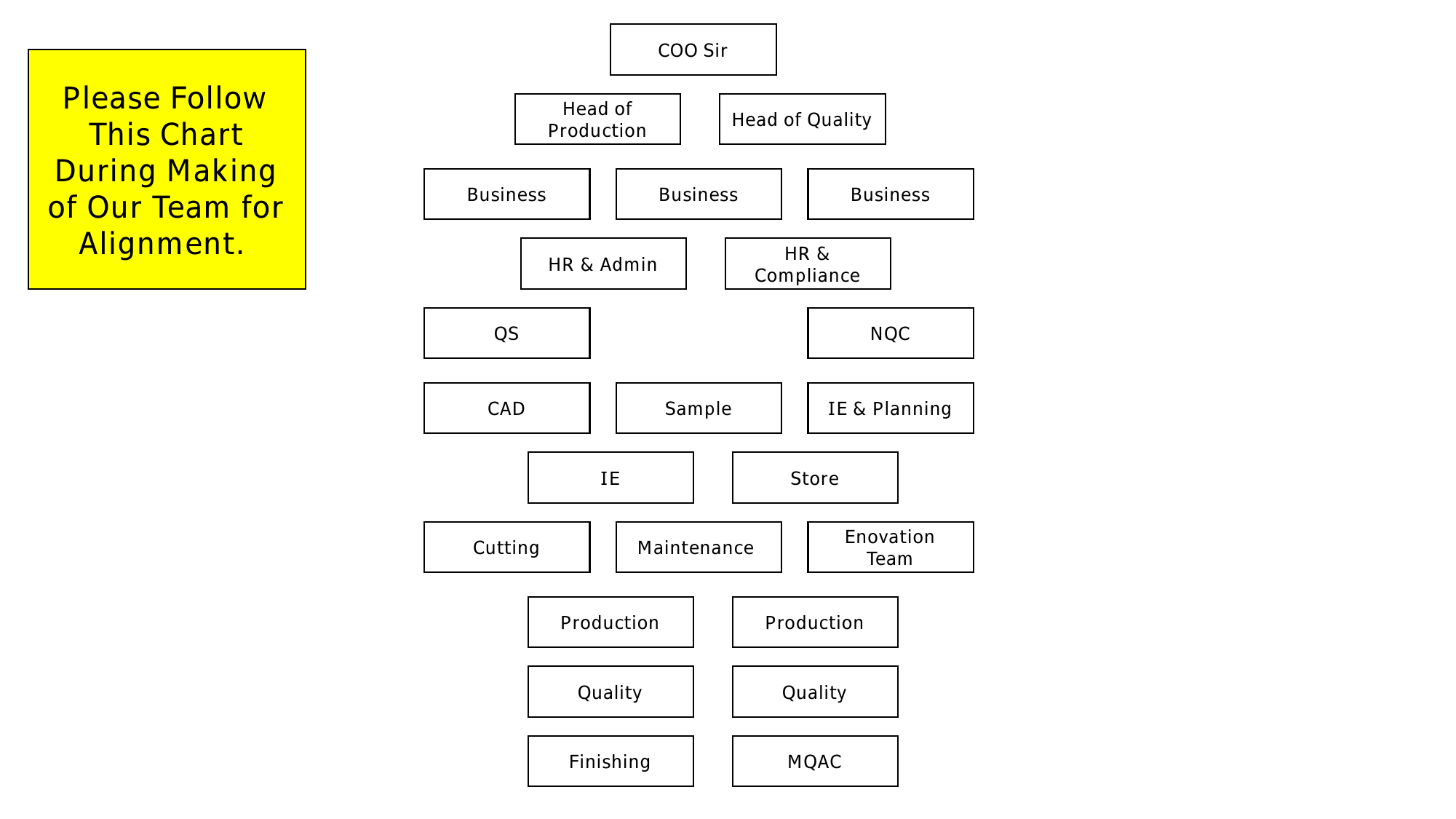

COO Sir
Please Follow This Chart During Making of Our Team for Alignment.
Head of Quality
Head of Production
Business
Business
Business
HR & Compliance
HR & Admin
NQC
QS
IE & Planning
CAD
Sample
Store
IE
Enovation Team
Cutting
Maintenance
Production
Production
Quality
Quality
MQAC
Finishing